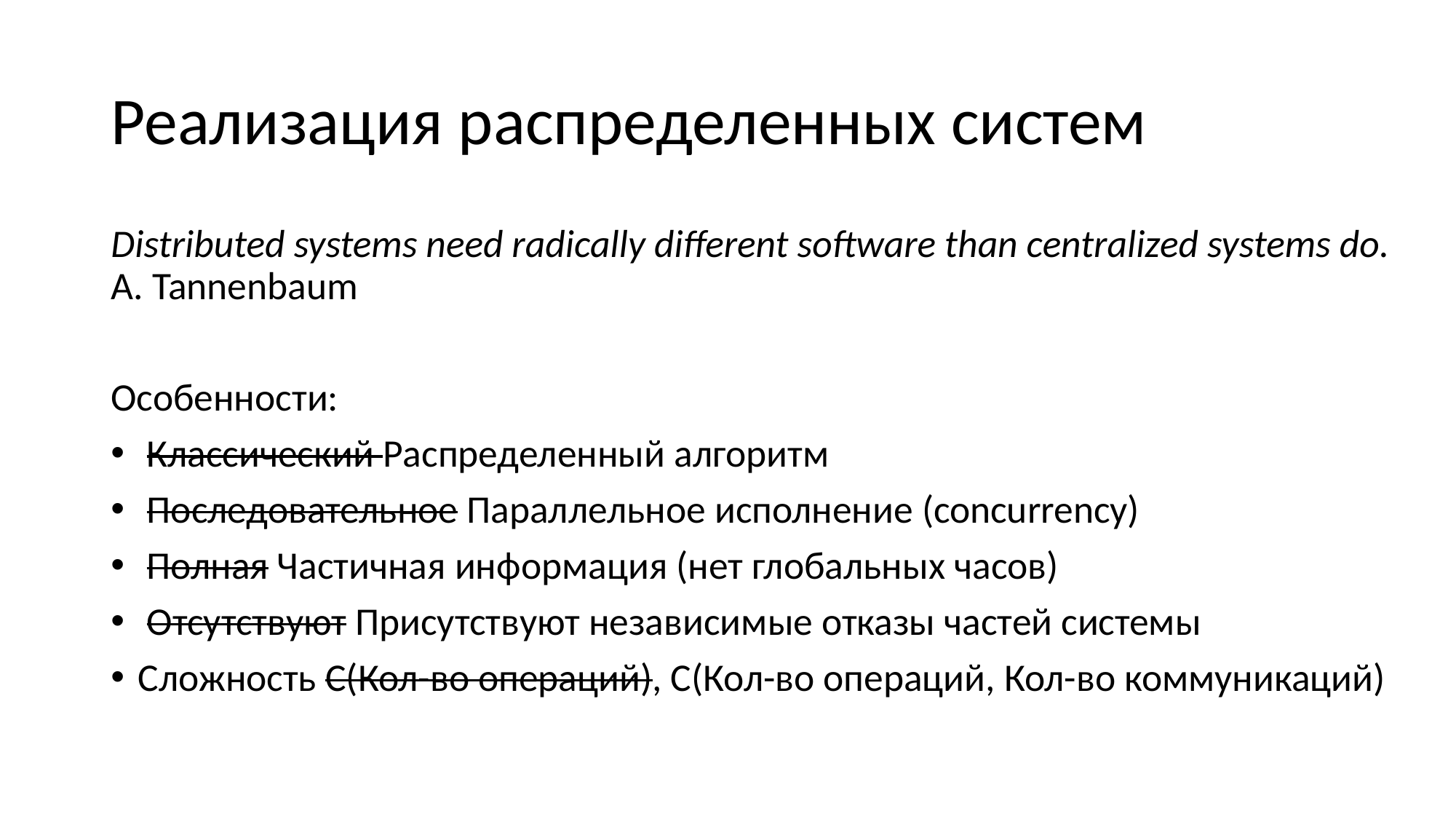

# Реализация распределенных систем
Distributed systems need radically different software than centralized systems do. A. Tannenbaum

Особенности:
 Классический Распределенный алгоритм
 Последовательное Параллельное исполнение (concurrency)
 Полная Частичная информация (нет глобальных часов)
 Отсутствуют Присутствуют независимые отказы частей системы
Сложность C(Кол-во операций), C(Кол-во операций, Кол-во коммуникаций)